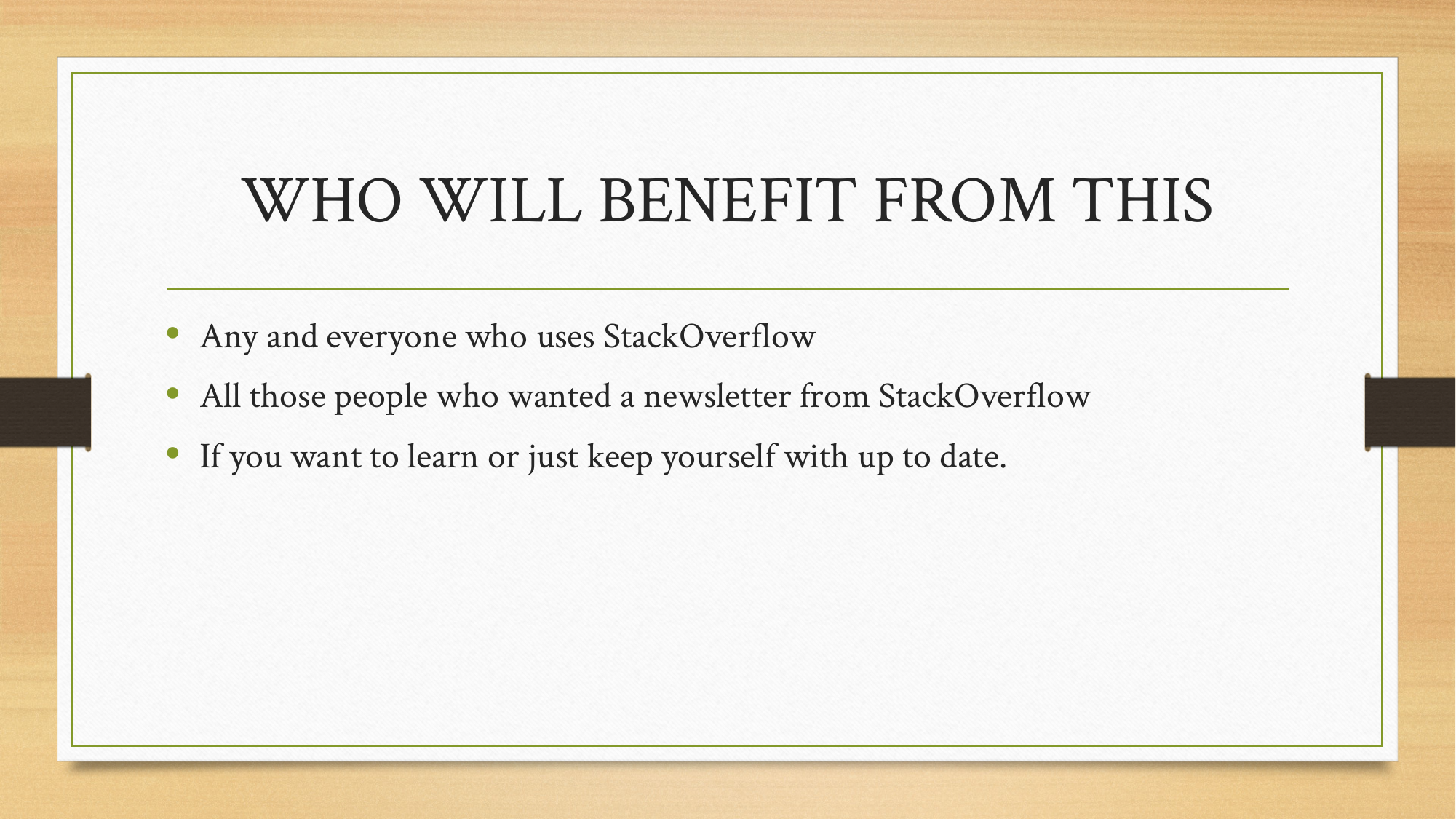

# WHO WILL BENEFIT FROM THIS
Any and everyone who uses StackOverflow
All those people who wanted a newsletter from StackOverflow
If you want to learn or just keep yourself with up to date.